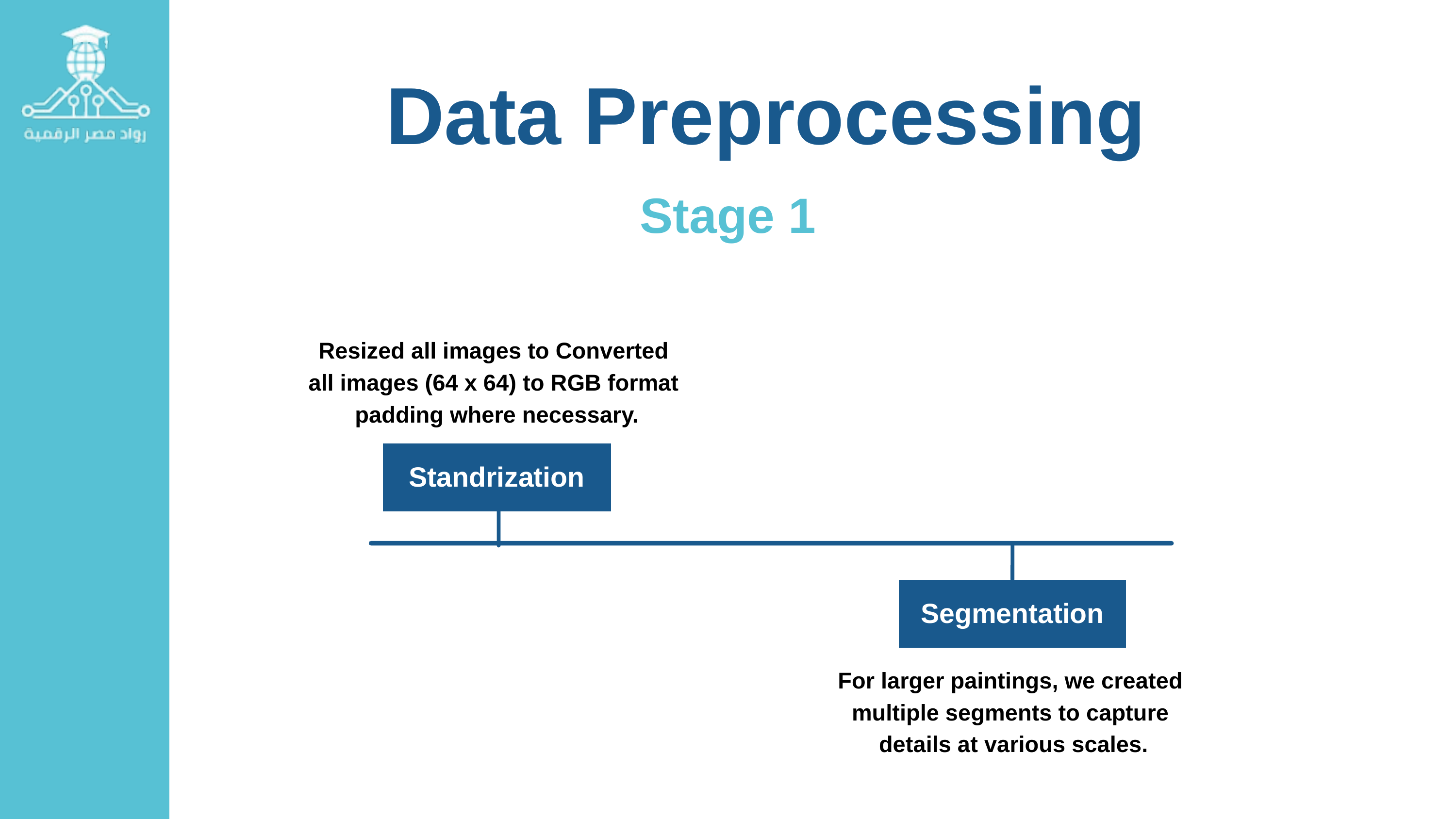

Data Preprocessing
Stage 1
Segmentation
Resized all images to Converted
all images (64 x 64) to RGB format
padding where necessary.

Standrization
Augmentation

Segmentation
For larger paintings, we created
multiple segments to capture
details at various scales.